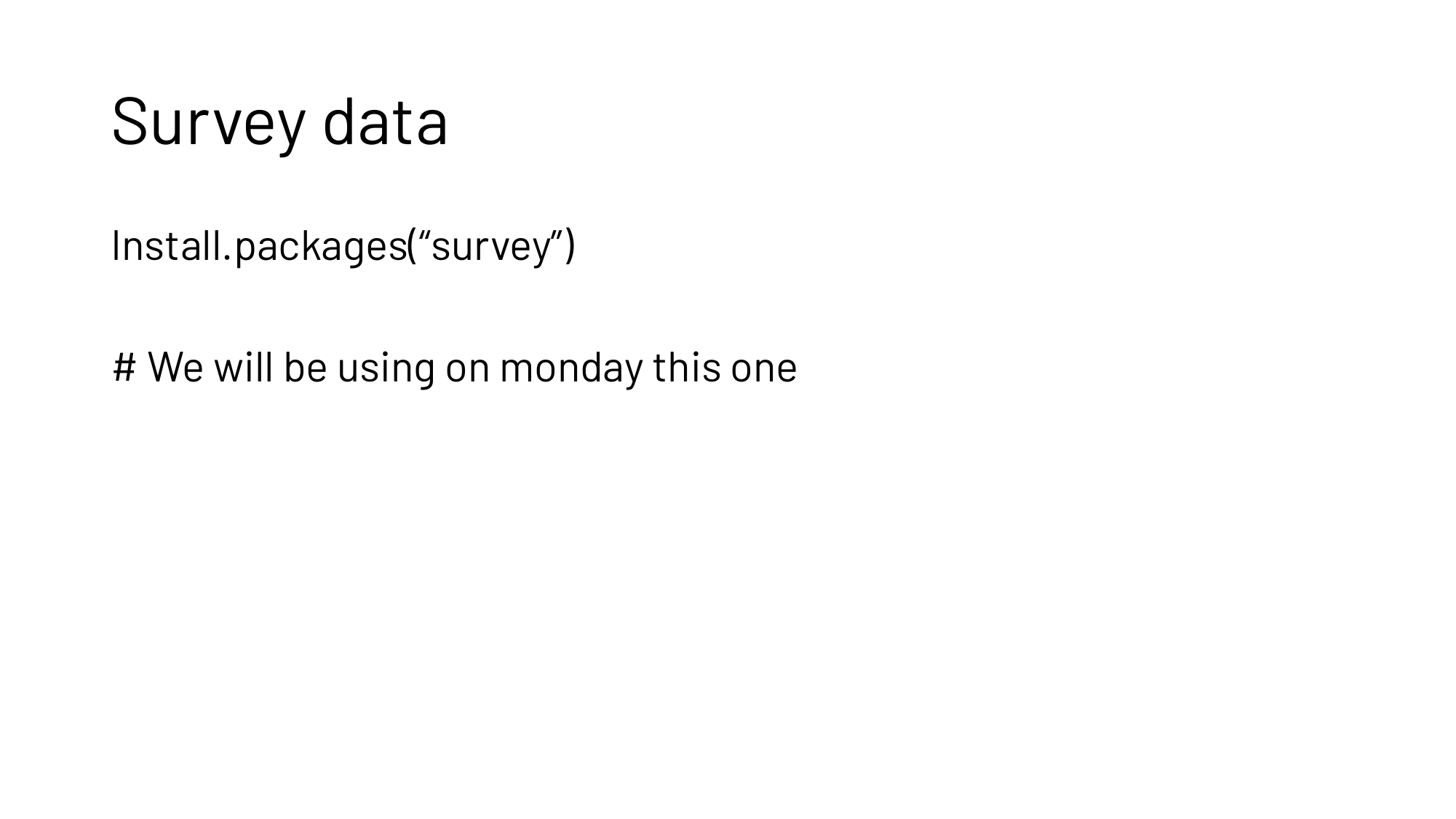

# Survey data
Install.packages(“survey”)

# We will be using on monday this one